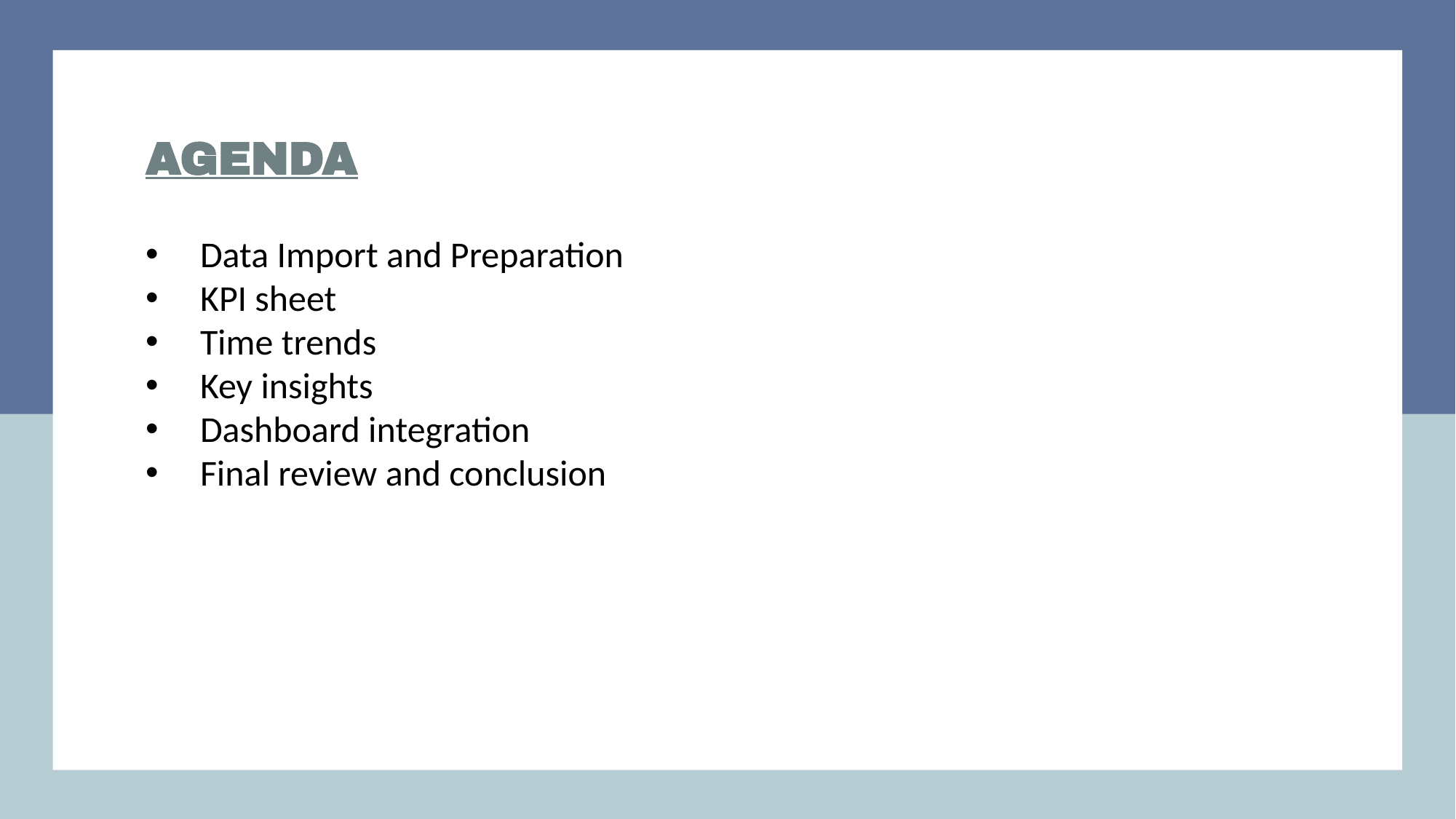

# Agenda
Data Import and Preparation
KPI sheet
Time trends
Key insights
Dashboard integration
Final review and conclusion